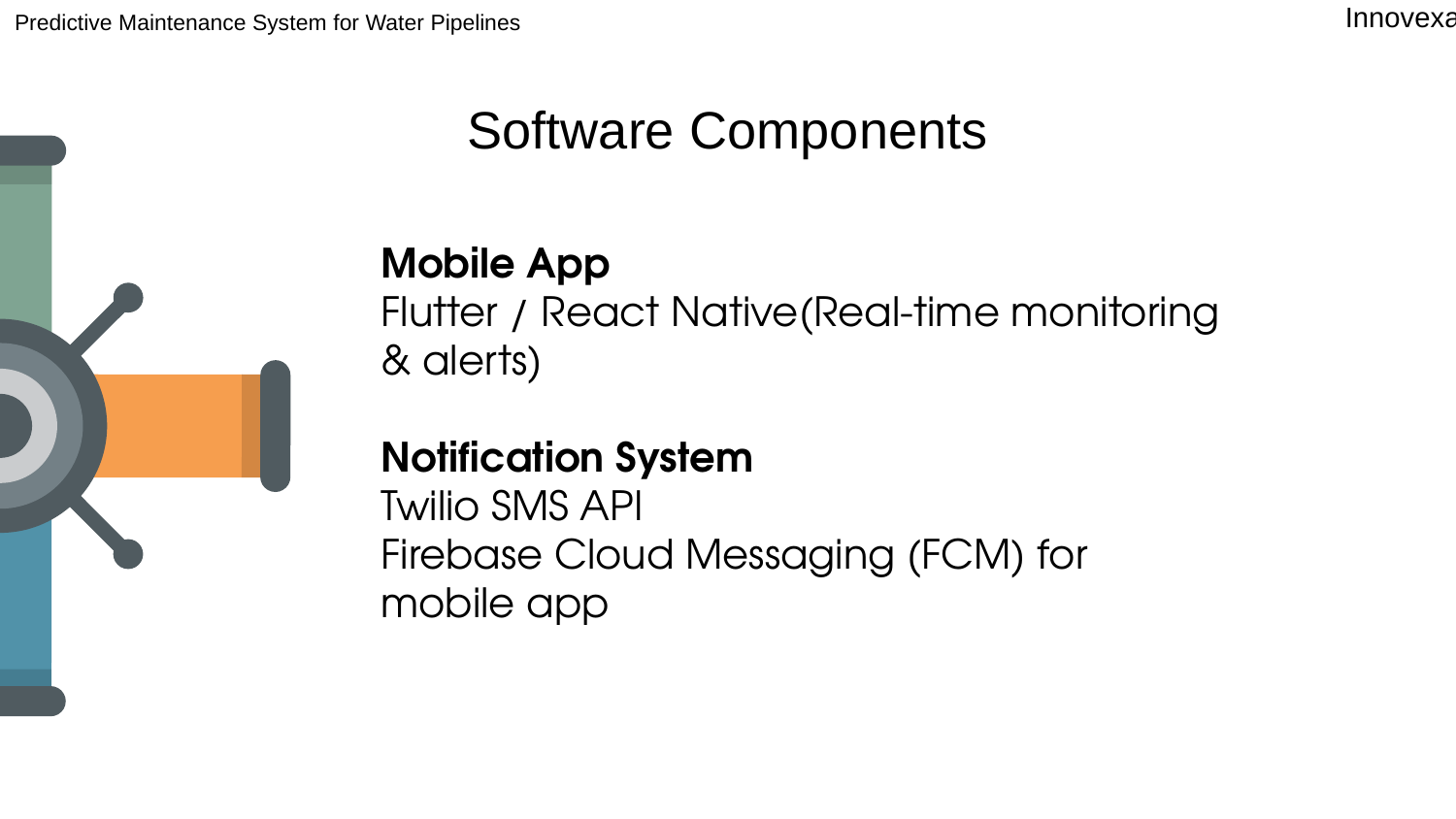

Predictive Maintenance System for Water Pipelines
Innovexa
# Software Components

Mobile App
Flutter / React Native(Real-time monitoring & alerts)

Notification System
Twilio SMS API
Firebase Cloud Messaging (FCM) for mobile app